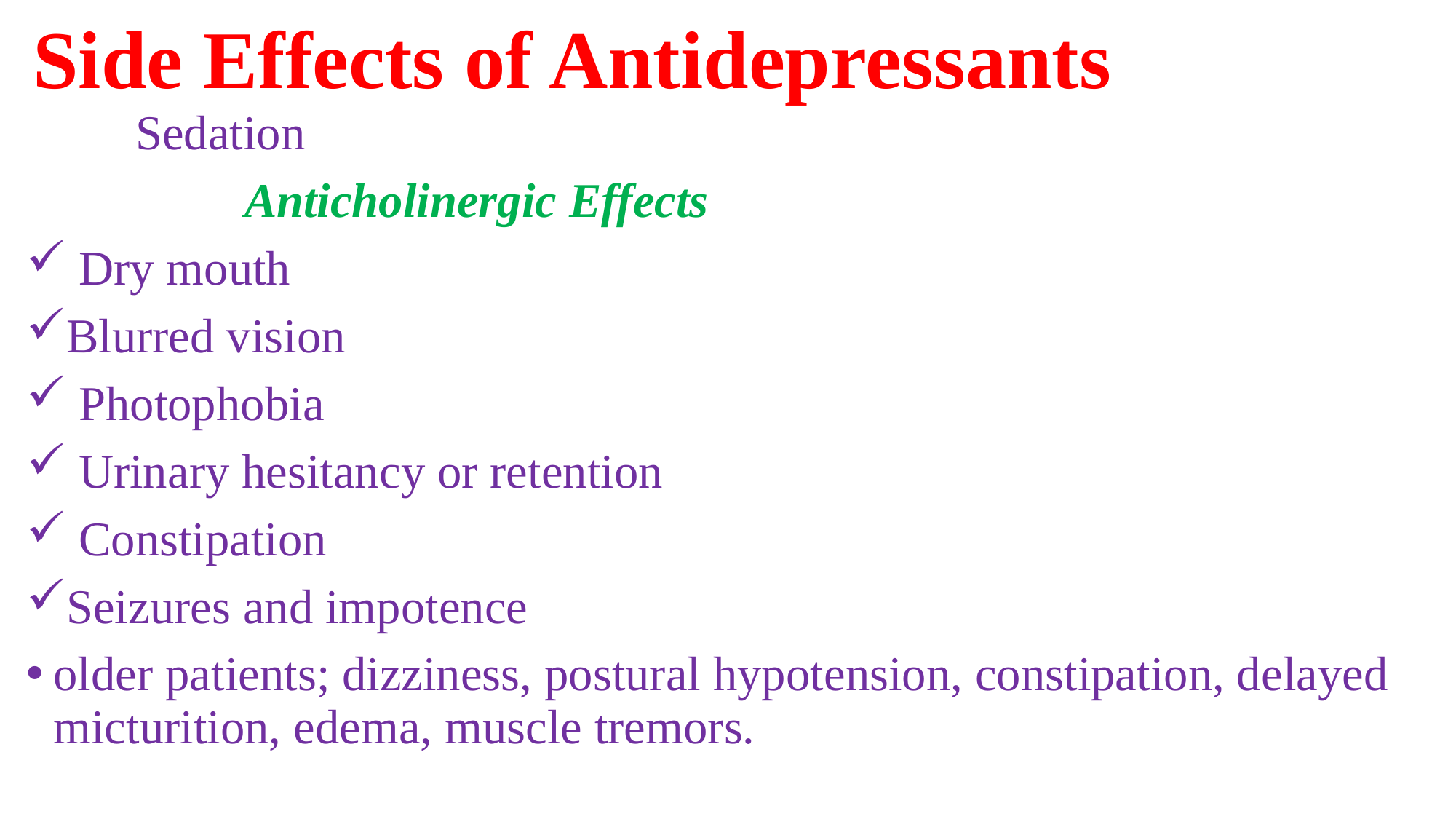

# Side Effects of Antidepressants
	Sedation
		Anticholinergic Effects
 Dry mouth
Blurred vision
 Photophobia
 Urinary hesitancy or retention
 Constipation
Seizures and impotence
older patients; dizziness, postural hypotension, constipation, delayed micturition, edema, muscle tremors.